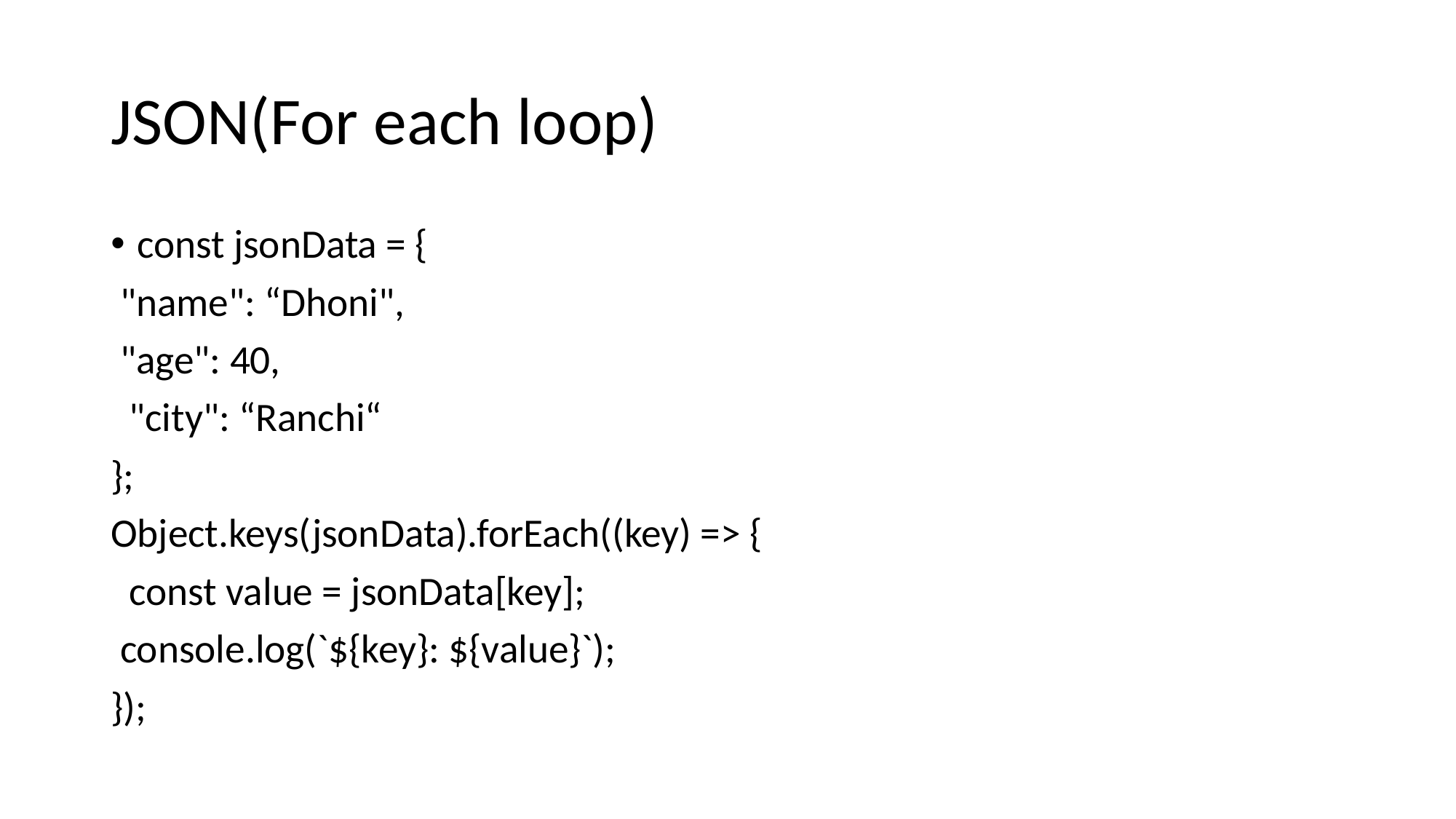

# JSON(For each loop)
const jsonData = {
 "name": “Dhoni",
 "age": 40,
  "city": “Ranchi“
};
Object.keys(jsonData).forEach((key) => {
  const value = jsonData[key];
 console.log(`${key}: ${value}`);
});